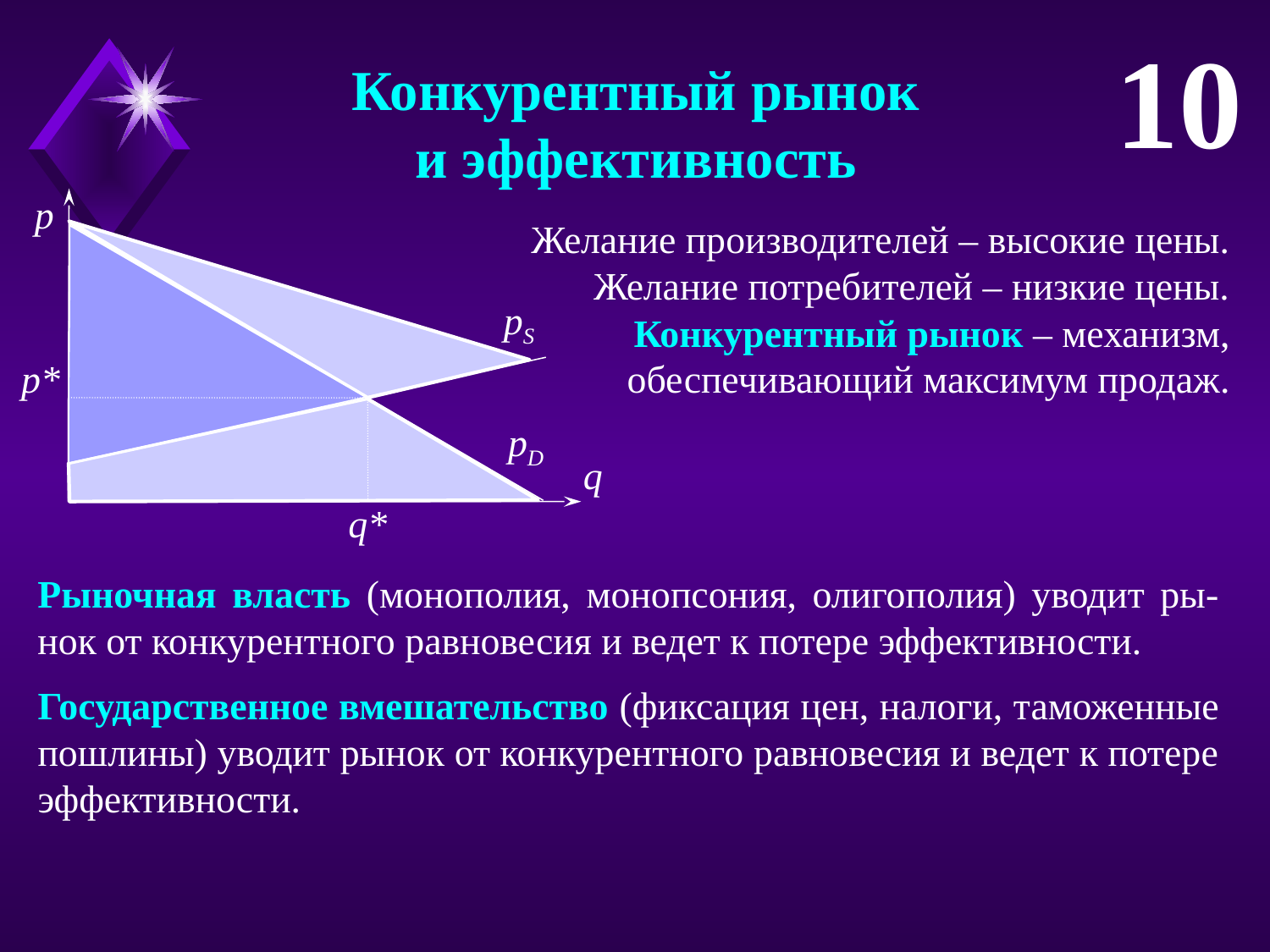

10
Конкурентный рынок
и эффективность
p

pS
p*

pD
q
q*

Желание производителей – высокие цены.
Желание потребителей – низкие цены.
Конкурентный рынок – механизм,
обеспечивающий максимум продаж.
Рыночная власть (монополия, монопсония, олигополия) уводит ры-нок от конкурентного равновесия и ведет к потере эффективности.
Государственное вмешательство (фиксация цен, налоги, таможенные пошлины) уводит рынок от конкурентного равновесия и ведет к потере эффективности.